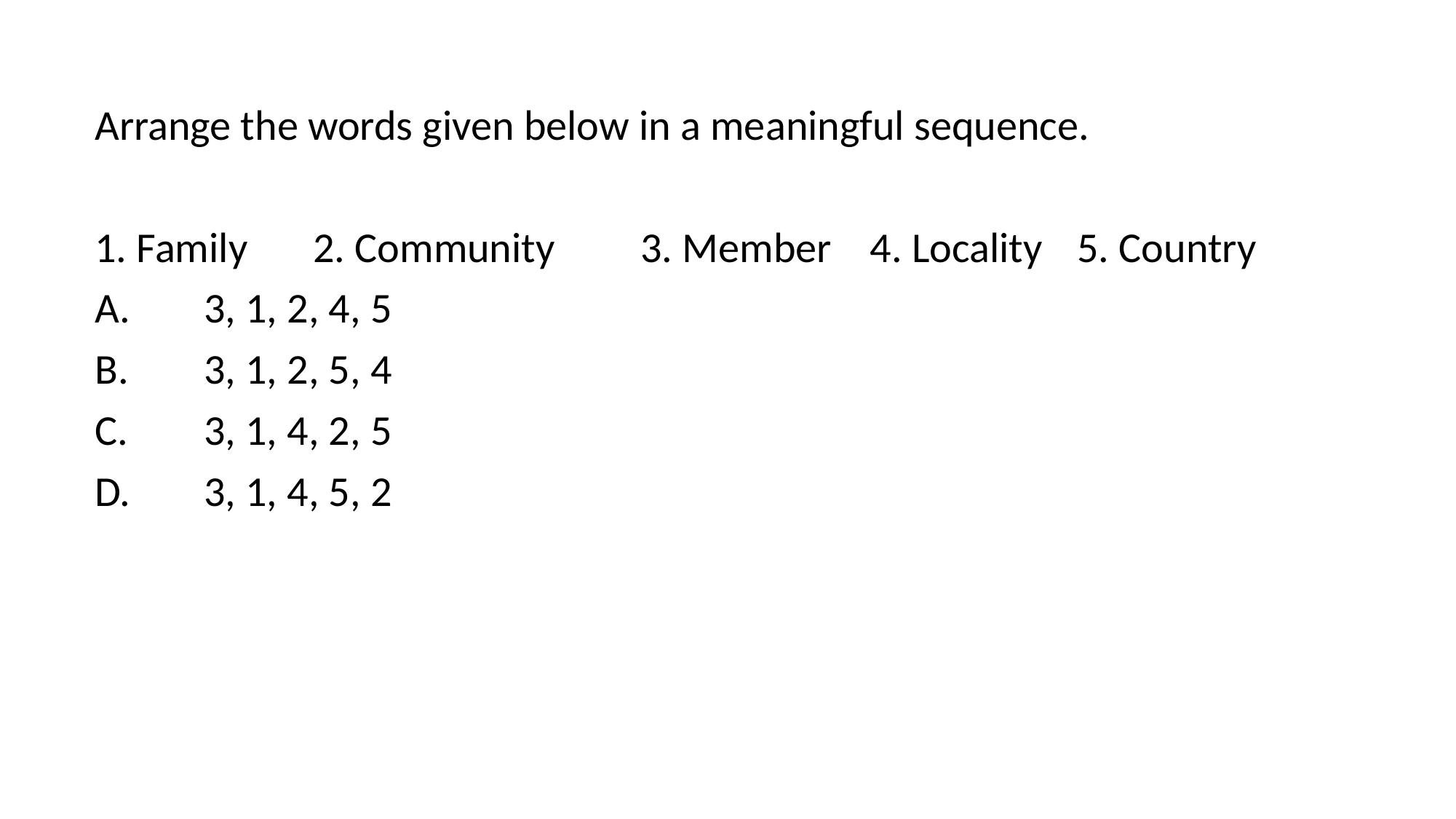

Arrange the words given below in a meaningful sequence.

1. Family	2. Community	3. Member    4. Locality	5. Country
A.	3, 1, 2, 4, 5
B.	3, 1, 2, 5, 4
C.	3, 1, 4, 2, 5
D.	3, 1, 4, 5, 2